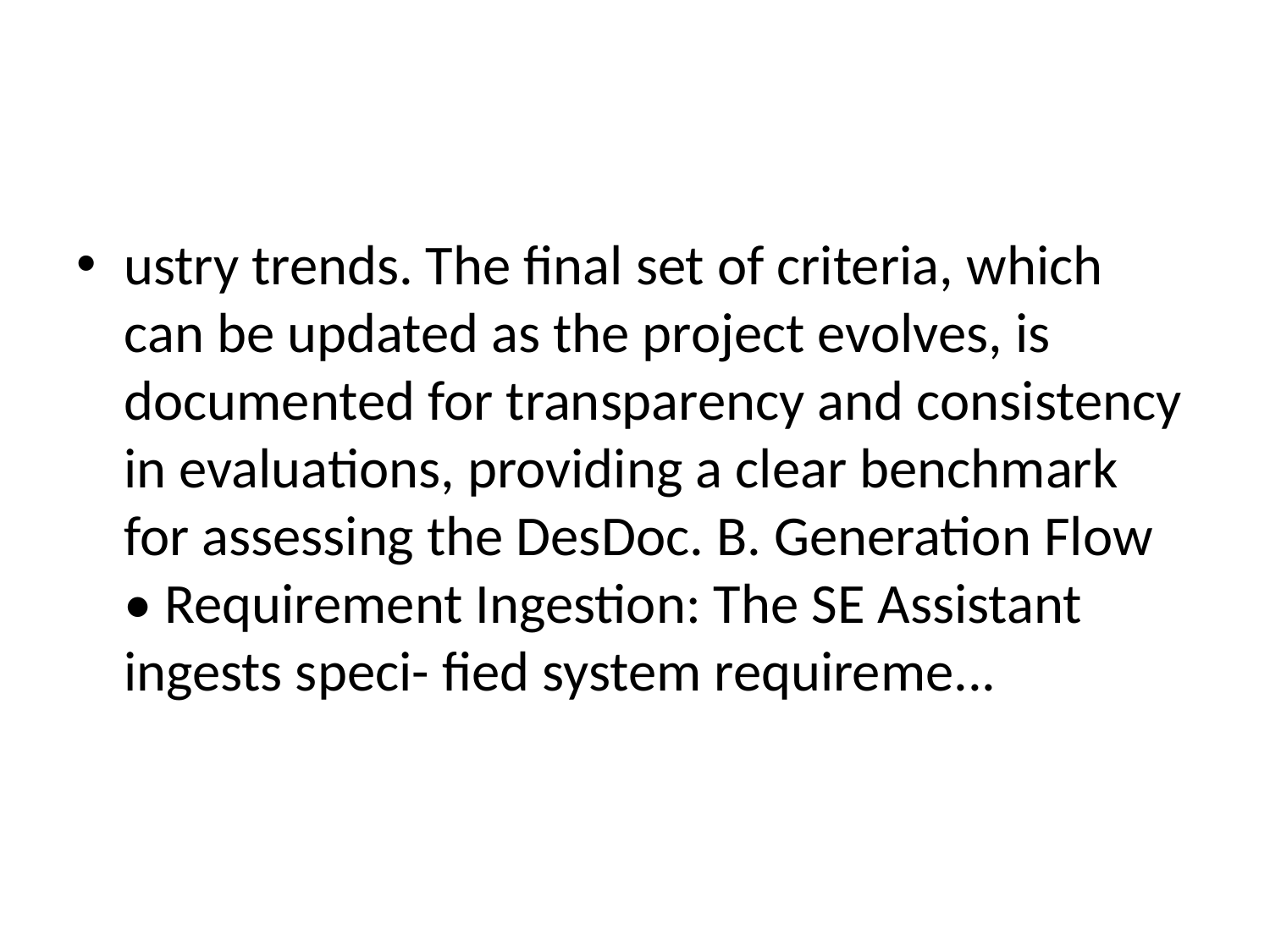

#
ustry trends. The final set of criteria, which can be updated as the project evolves, is documented for transparency and consistency in evaluations, providing a clear benchmark for assessing the DesDoc. B. Generation Flow • Requirement Ingestion: The SE Assistant ingests speci- fied system requireme...